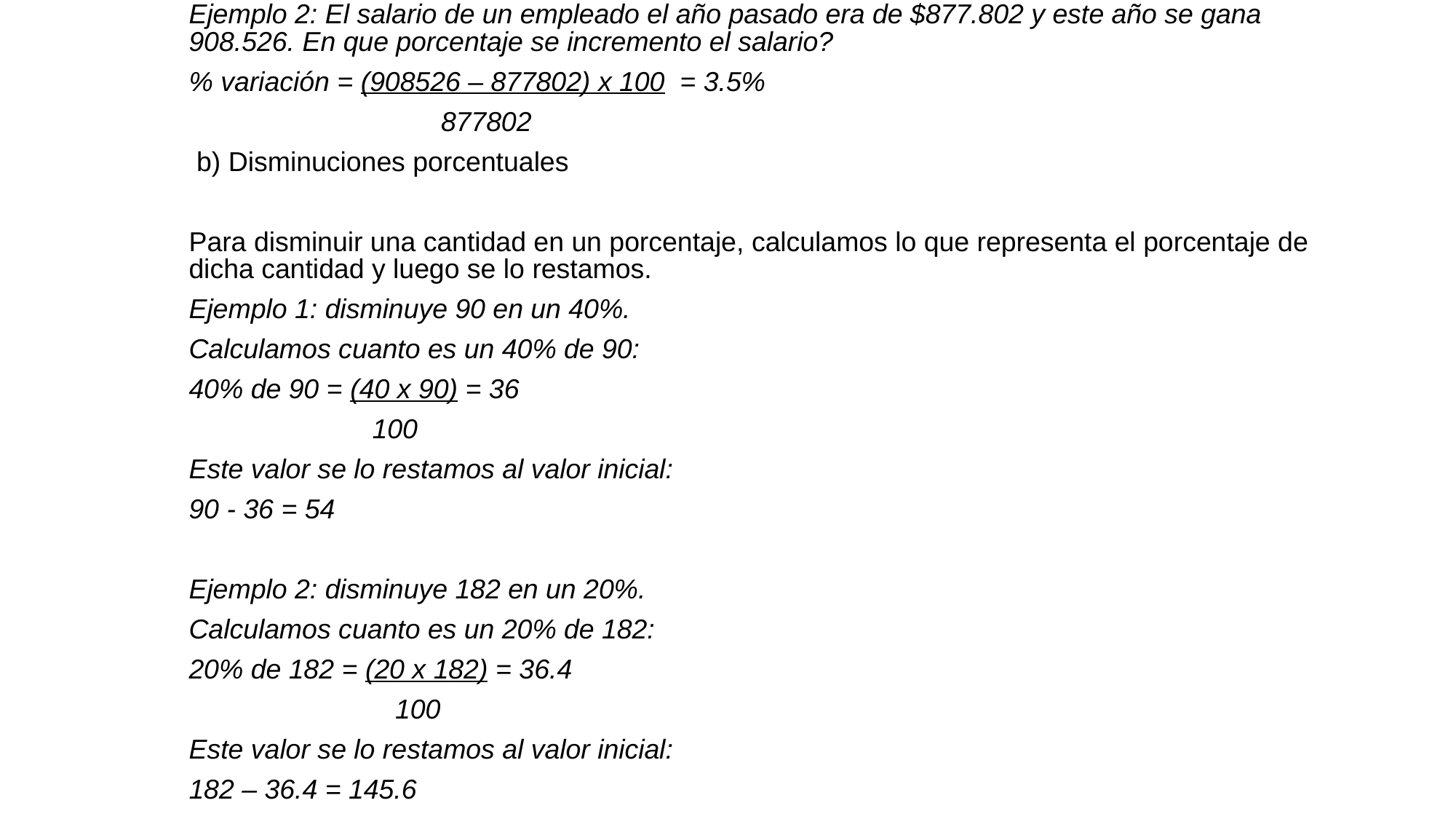

Ejemplo 2: El salario de un empleado el año pasado era de $877.802 y este año se gana 908.526. En que porcentaje se incremento el salario?
% variación = (908526 – 877802) x 100  = 3.5%
                                 877802
 b) Disminuciones porcentuales

Para disminuir una cantidad en un porcentaje, calculamos lo que representa el porcentaje de dicha cantidad y luego se lo restamos.
Ejemplo 1: disminuye 90 en un 40%.
Calculamos cuanto es un 40% de 90:
40% de 90 = (40 x 90) = 36
                        100
Este valor se lo restamos al valor inicial:
90 - 36 = 54

Ejemplo 2: disminuye 182 en un 20%.
Calculamos cuanto es un 20% de 182:
20% de 182 = (20 x 182) = 36.4
                           100
Este valor se lo restamos al valor inicial:
182 – 36.4 = 145.6